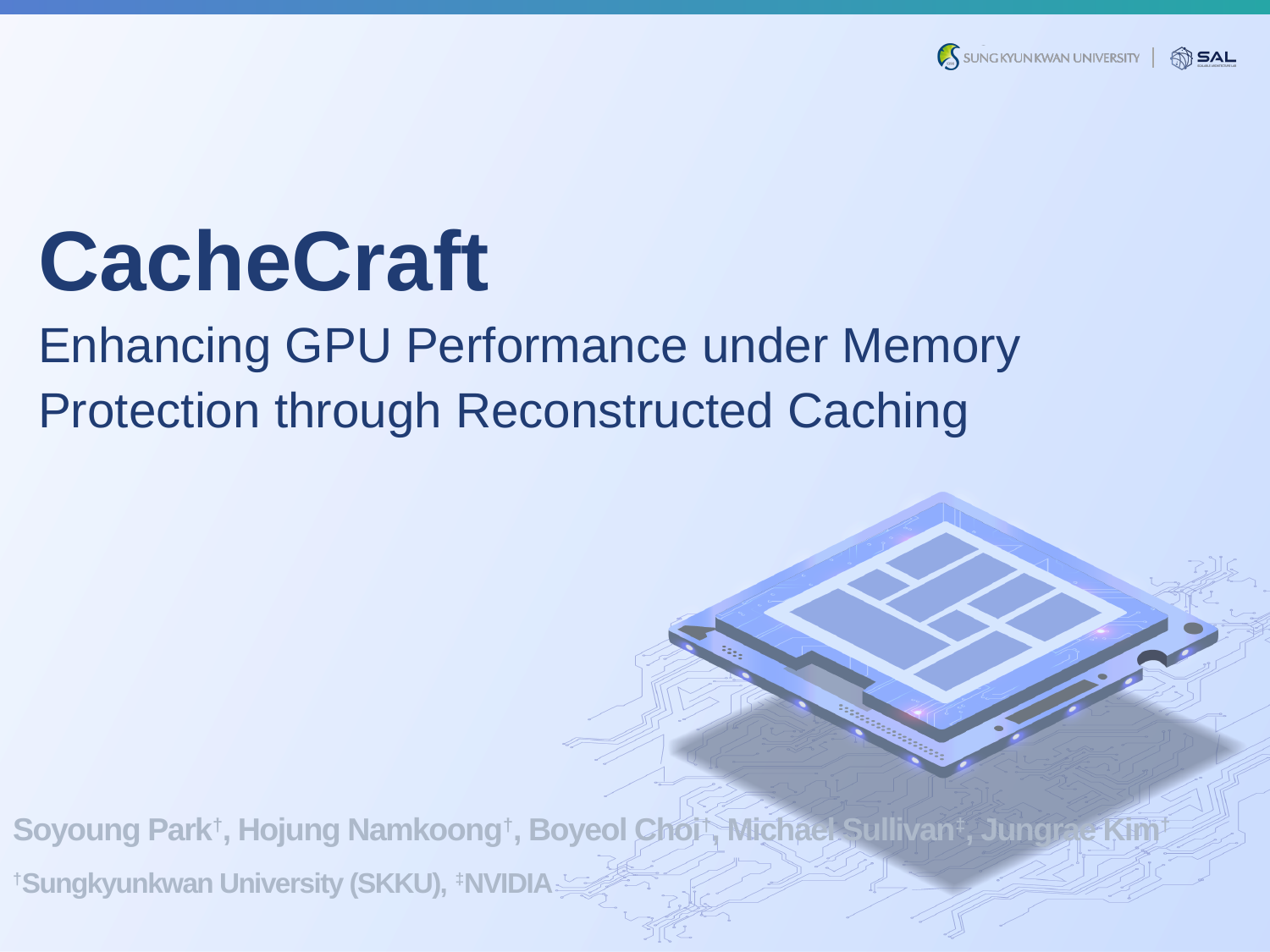

# CacheCraft Enhancing GPU Performance under Memory Protection through Reconstructed Caching
Soyoung Park†, Hojung Namkoong†, Boyeol Choi†, Michael Sullivan‡, Jungrae Kim†
†Sungkyunkwan University (SKKU), ‡NVIDIA